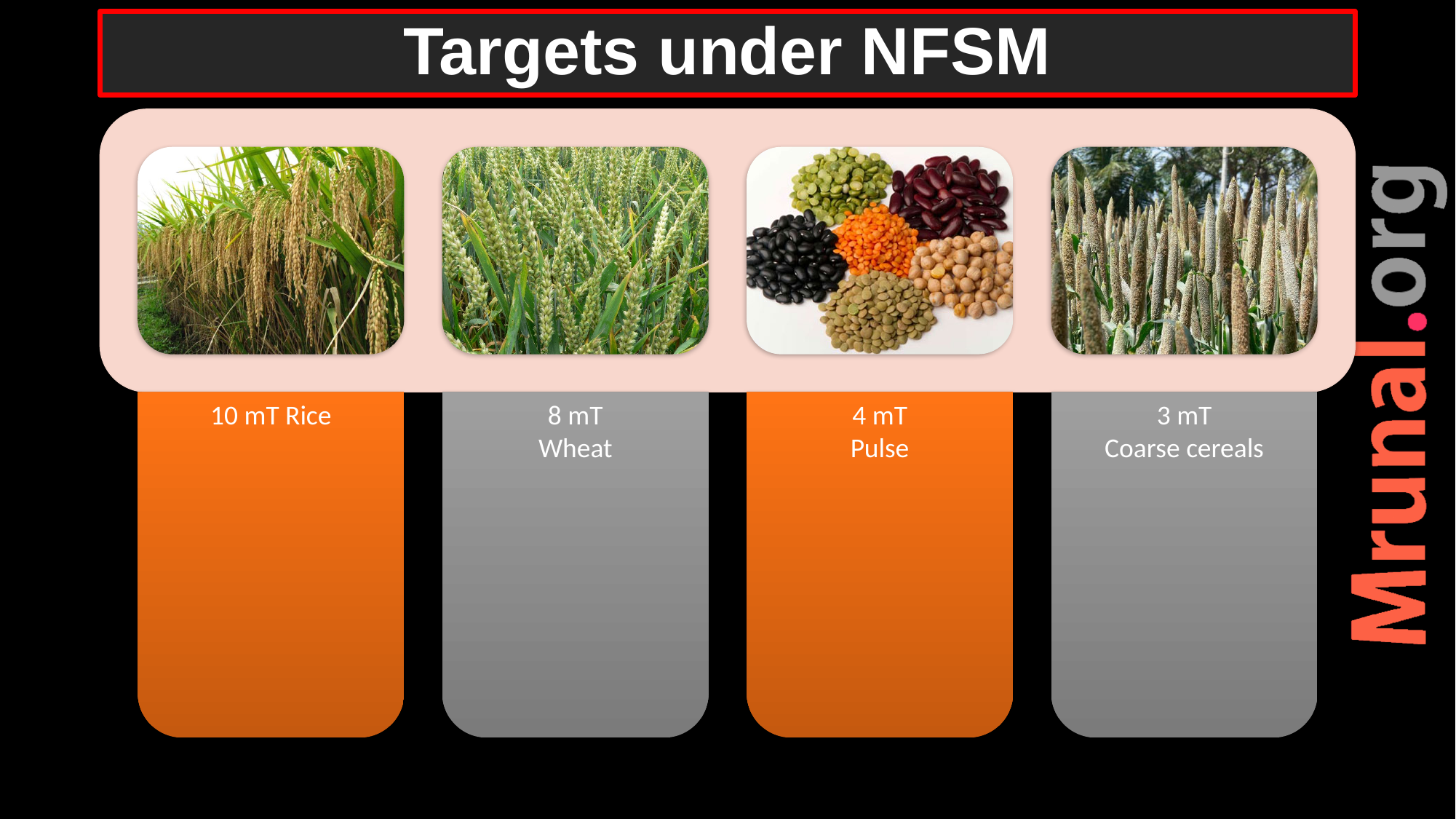

# Targets under NFSM
10 mT Rice
4 mT
Pulse
3 mT
Coarse cereals
8 mT
Wheat